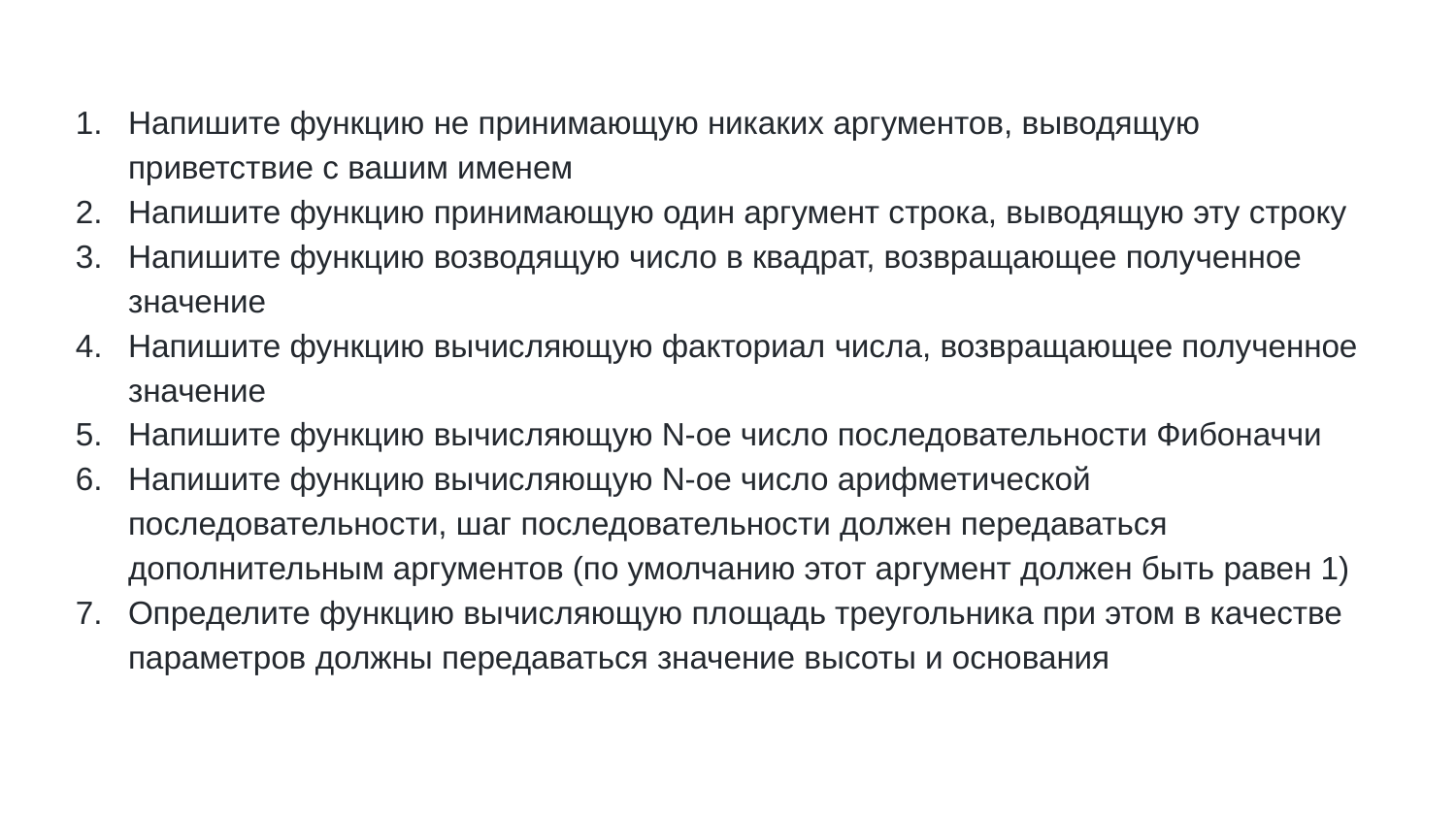

Напишите функцию не принимающую никаких аргументов, выводящую приветствие с вашим именем
Напишите функцию принимающую один аргумент строка, выводящую эту строку
Напишите функцию возводящую число в квадрат, возвращающее полученное значение
Напишите функцию вычисляющую факториал числа, возвращающее полученное значение
Напишите функцию вычисляющую N-ое число последовательности Фибоначчи
Напишите функцию вычисляющую N-ое число арифметической последовательности, шаг последовательности должен передаваться дополнительным аргументов (по умолчанию этот аргумент должен быть равен 1)
Определите функцию вычисляющую площадь треугольника при этом в качестве параметров должны передаваться значение высоты и основания